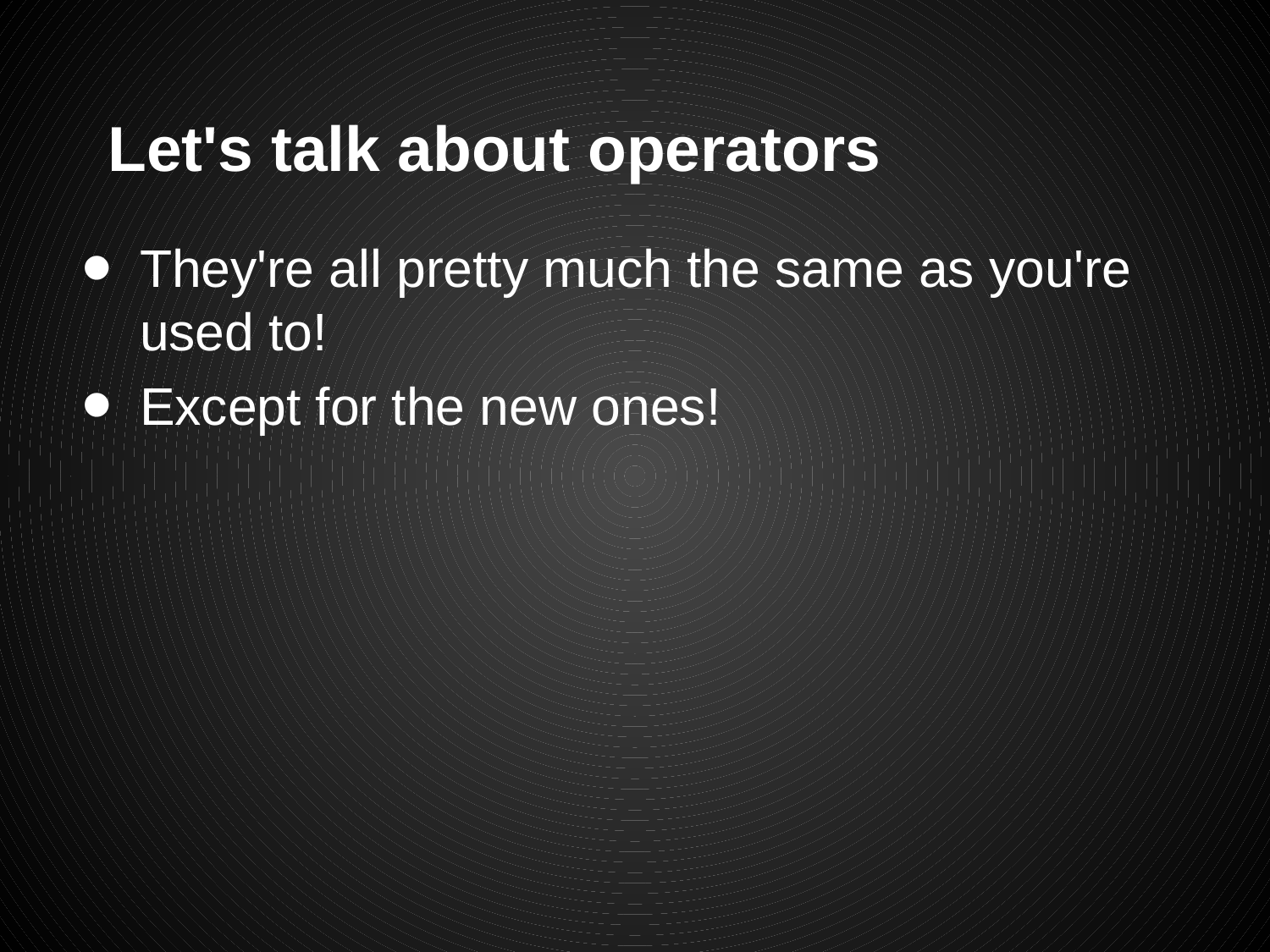

# Let's talk about operators
They're all pretty much the same as you're used to!
Except for the new ones!